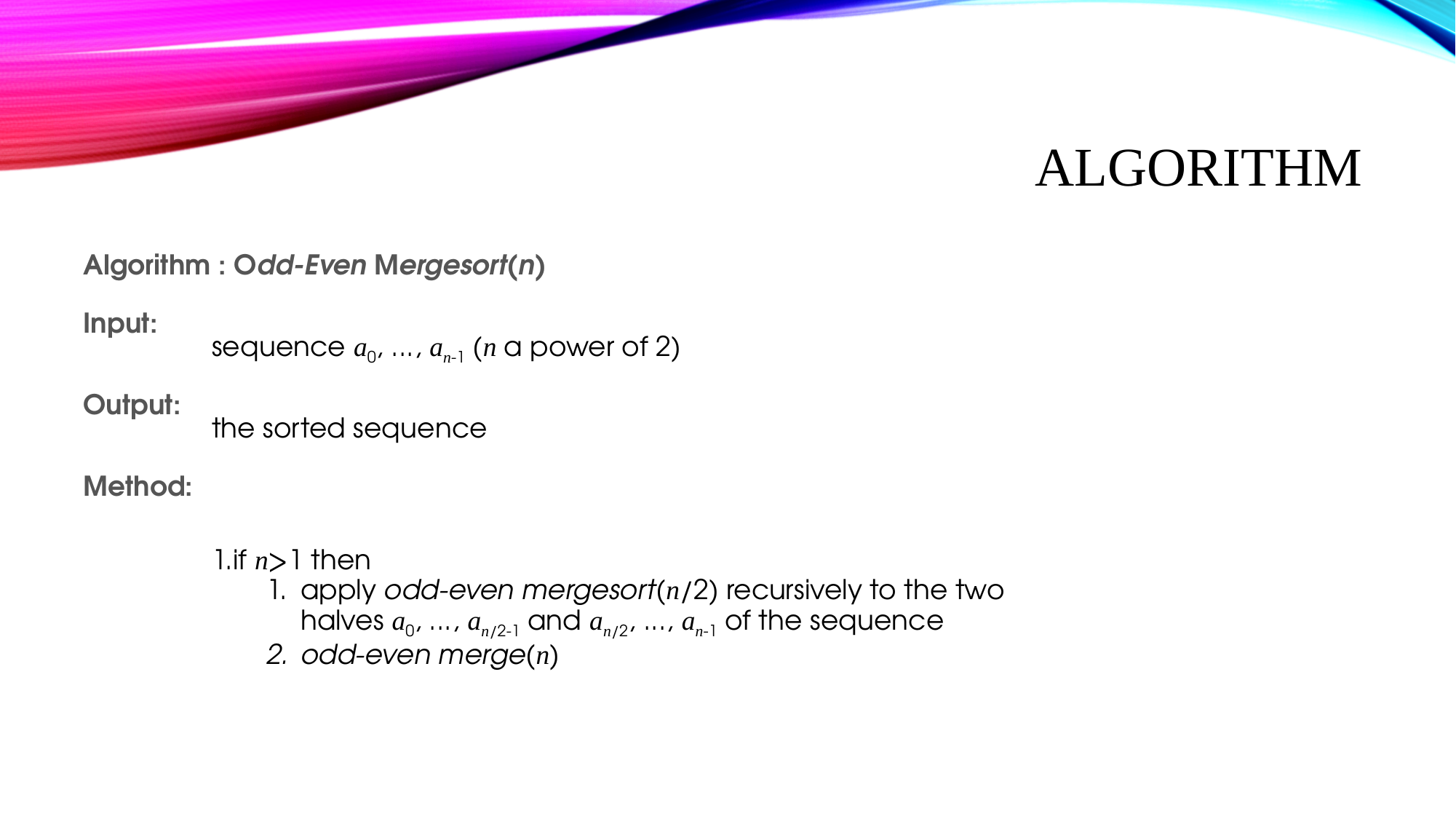

# Algorithm
| Algorithm : Odd-Even Mergesort(n) |  |
| --- | --- |
| Input: | sequence a0, ..., an-1 (n a power of 2) |
| Output: | the sorted sequence |
| Method: | if n>1 then apply odd-even mergesort(n/2) recursively to the two halves a0, ..., an/2-1 and an/2, ..., an-1 of the sequence odd-even merge(n) |